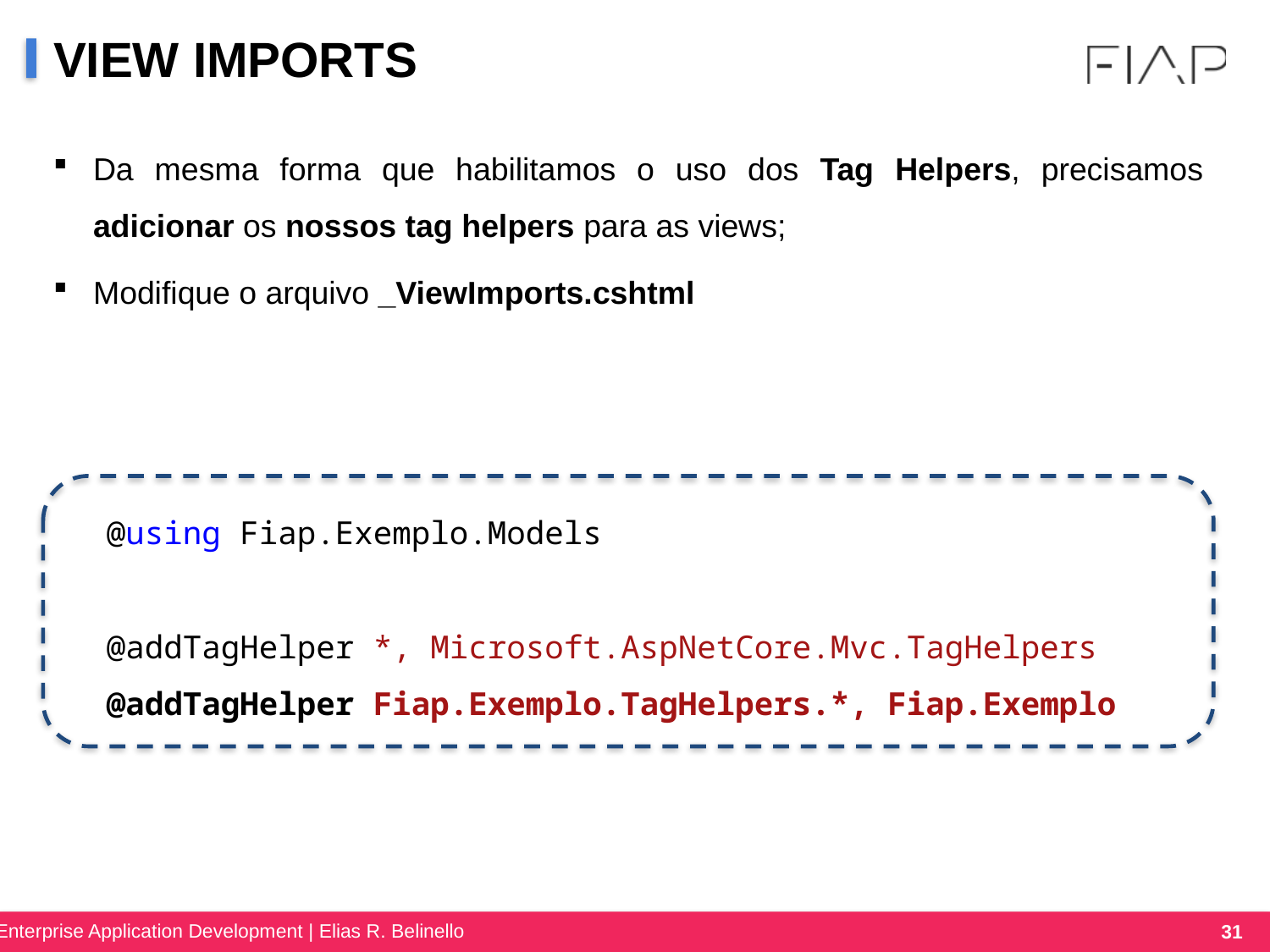

# VIEW IMPORTS
Da mesma forma que habilitamos o uso dos Tag Helpers, precisamos adicionar os nossos tag helpers para as views;
Modifique o arquivo _ViewImports.cshtml

@using Fiap.Exemplo.Models

@addTagHelper *, Microsoft.AspNetCore.Mvc.TagHelpers
@addTagHelper Fiap.Exemplo.TagHelpers.*, Fiap.Exemplo